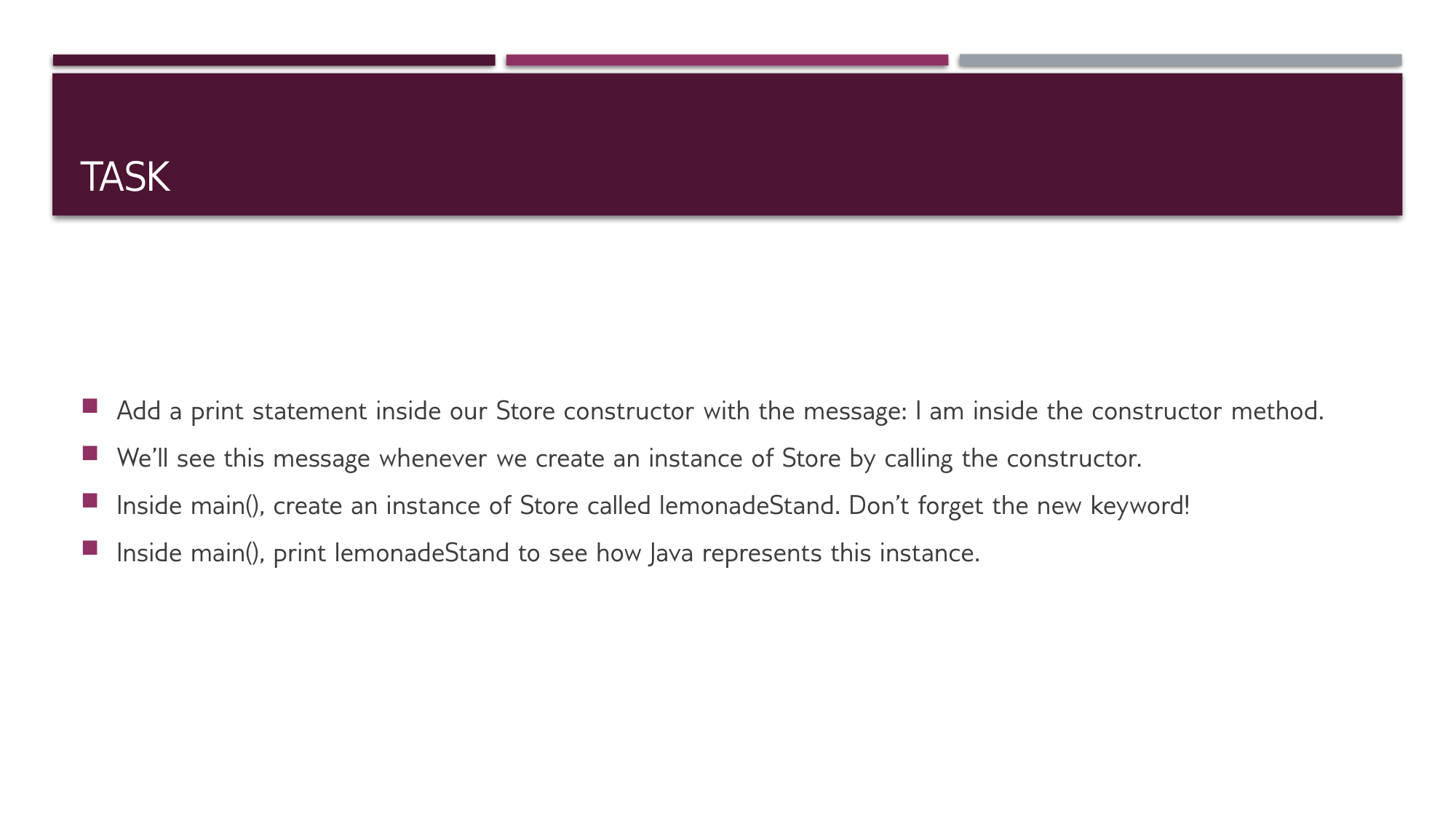

# Task
Add a print statement inside our Store constructor with the message: I am inside the constructor method.
We’ll see this message whenever we create an instance of Store by calling the constructor.
Inside main(), create an instance of Store called lemonadeStand. Don’t forget the new keyword!
Inside main(), print lemonadeStand to see how Java represents this instance.